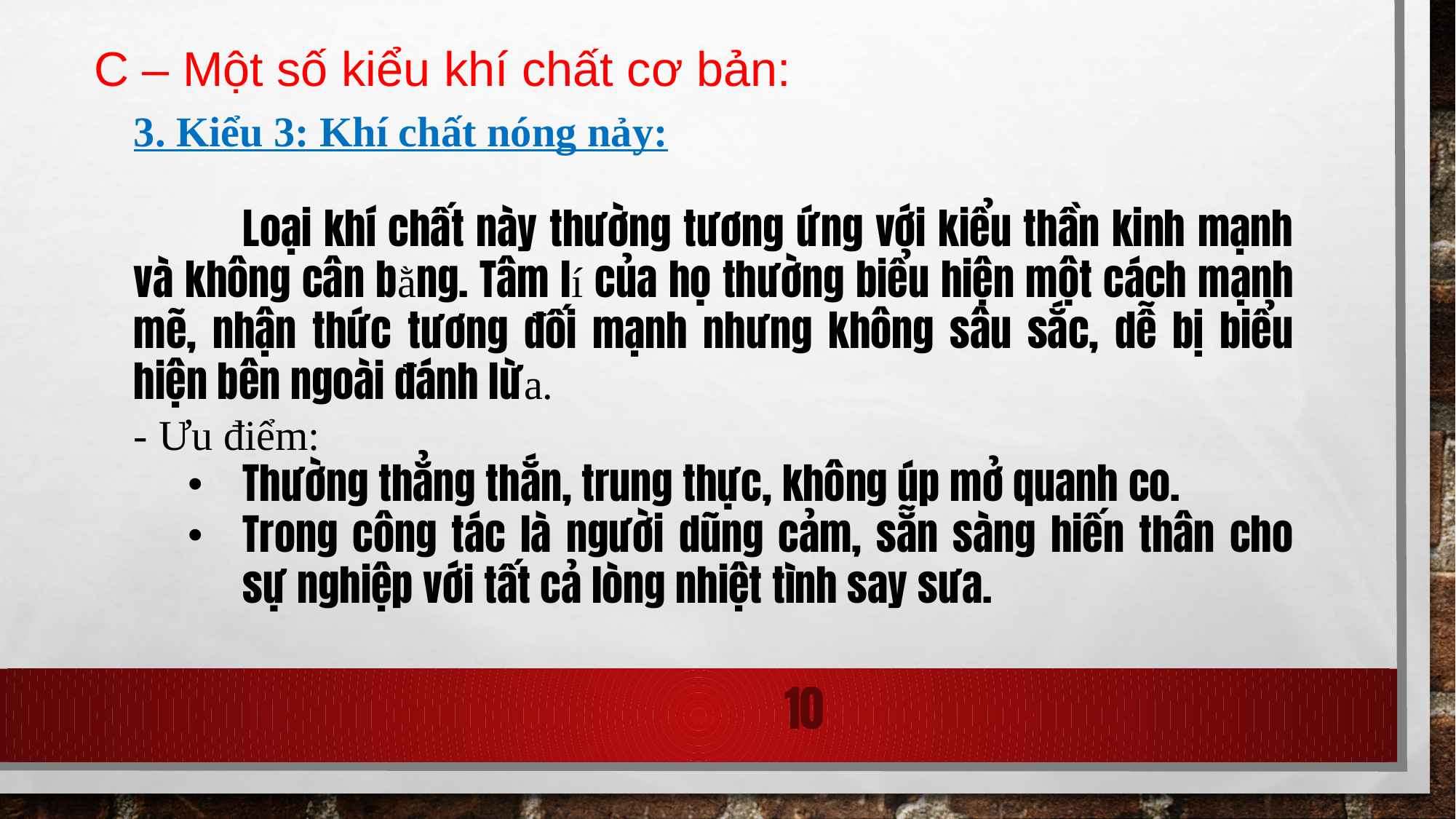

C – Một số kiểu khí chất cơ bản:
3. Kiểu 3: Khí chất nóng nảy:
	Loại khí chất này thường tương ứng với kiểu thần kinh mạnh và không cân bằng. Tâm lí của họ thường biểu hiện một cách mạnh mẽ, nhận thức tương đối mạnh nhưng không sâu sắc, dễ bị biểu hiện bên ngoài đánh lừa.
- Ưu điểm:
Thường thẳng thắn, trung thực, không úp mở quanh co.
Trong công tác là người dũng cảm, sẵn sàng hiến thân cho sự nghiệp với tất cả lòng nhiệt tình say sưa.
10